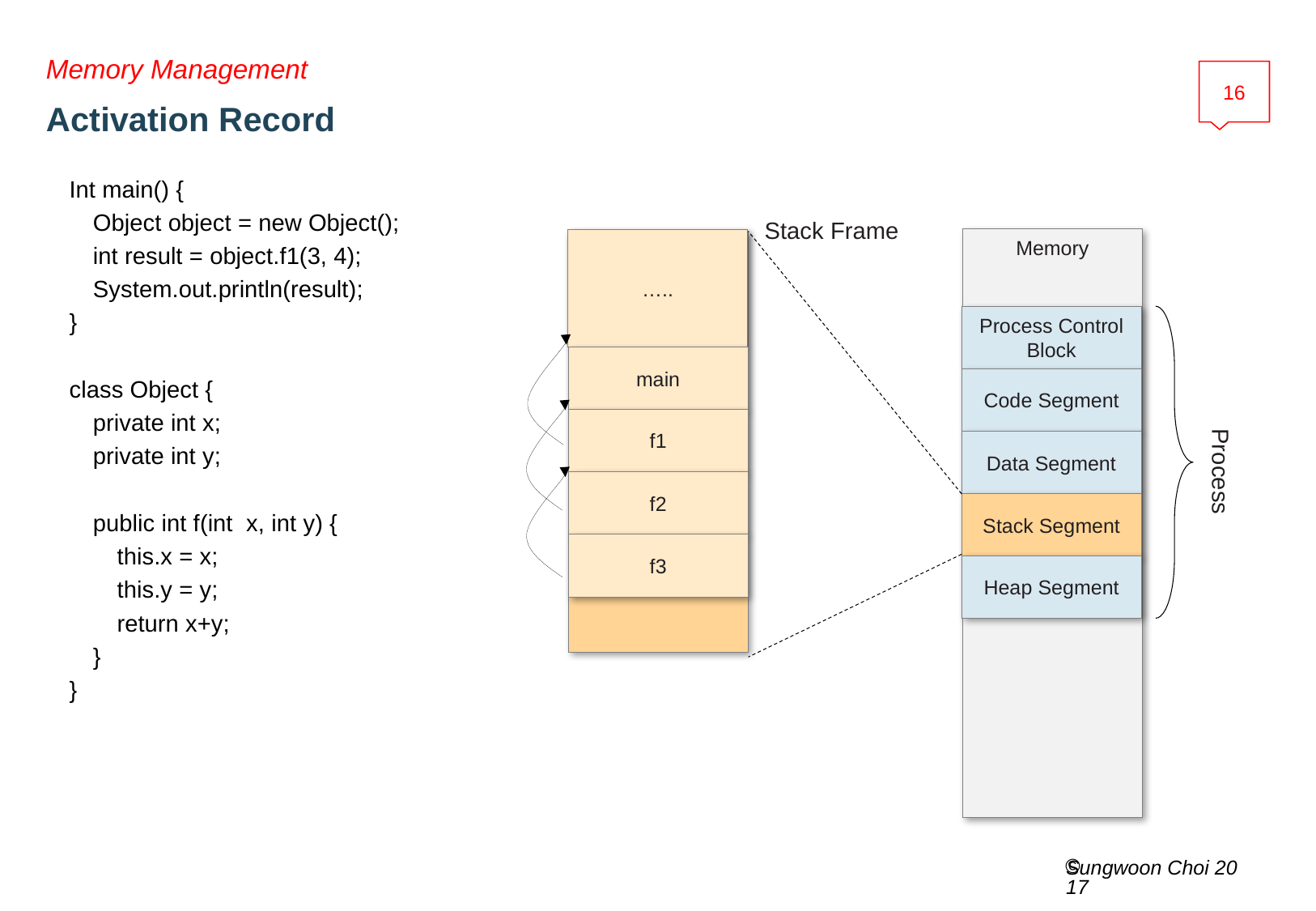

Memory Management
16
# Activation Record
Int main() {
Object object = new Object();
int result = object.f1(3, 4);
System.out.println(result);
}

class Object {
private int x;
private int y;

public int f(int  x, int y) {
this.x = x;
this.y = y;
return x+y;
}
}
Stack Frame
Memory
…..

Process Control Block
Code Segment
Data Segment
Stack Segment
Heap Segment

main

f1
Process

f2
f3
Sungwoon Choi 2017